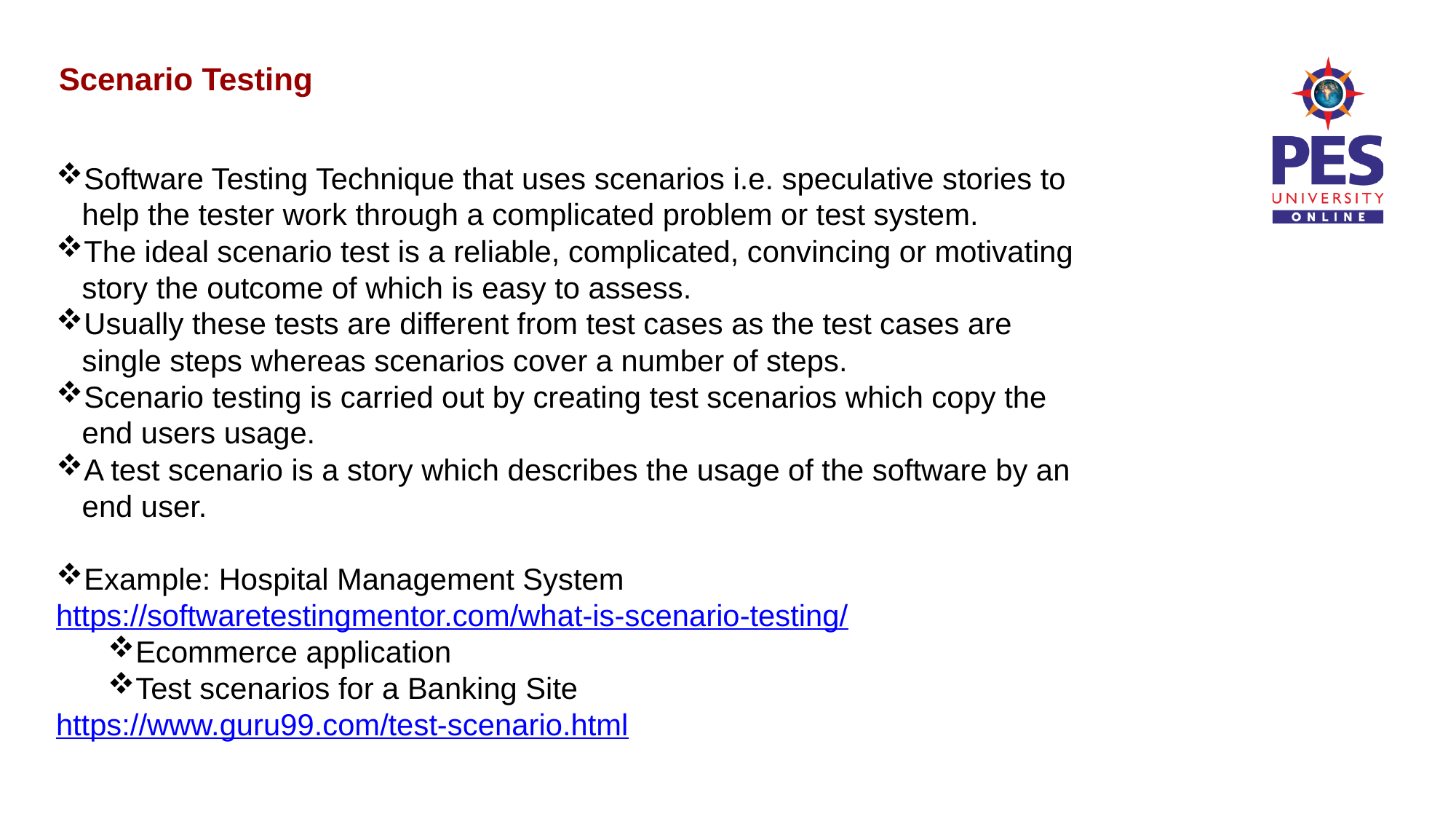

Scenario Testing
Software Testing Technique that uses scenarios i.e. speculative stories to help the tester work through a complicated problem or test system.
The ideal scenario test is a reliable, complicated, convincing or motivating story the outcome of which is easy to assess.
Usually these tests are different from test cases as the test cases are single steps whereas scenarios cover a number of steps.
Scenario testing is carried out by creating test scenarios which copy the end users usage.
A test scenario is a story which describes the usage of the software by an end user.

Example: Hospital Management System
https://softwaretestingmentor.com/what-is-scenario-testing/
Ecommerce application
Test scenarios for a Banking Site
https://www.guru99.com/test-scenario.html